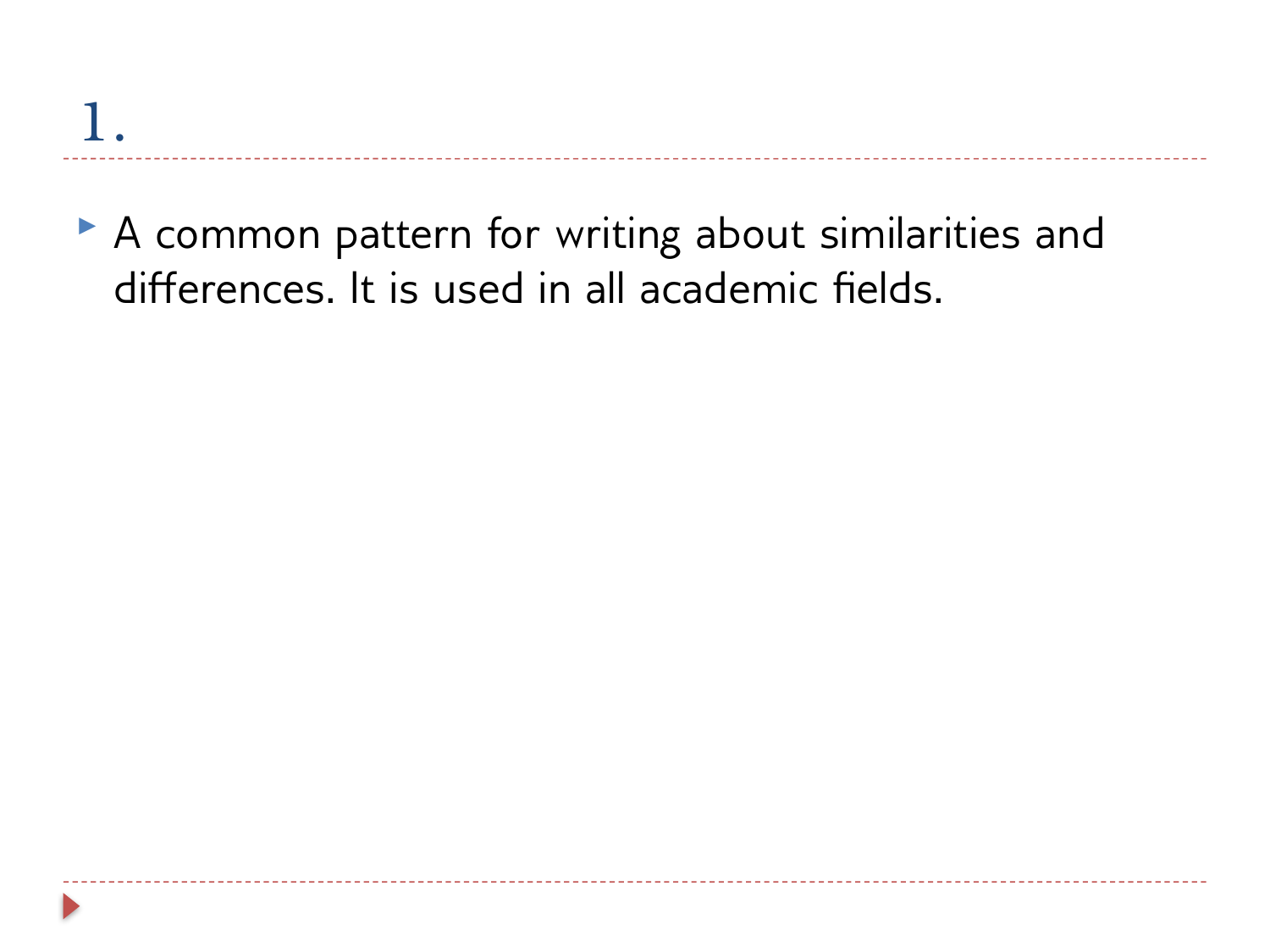

# 1.
A common pattern for writing about similarities and differences. It is used in all academic fields.